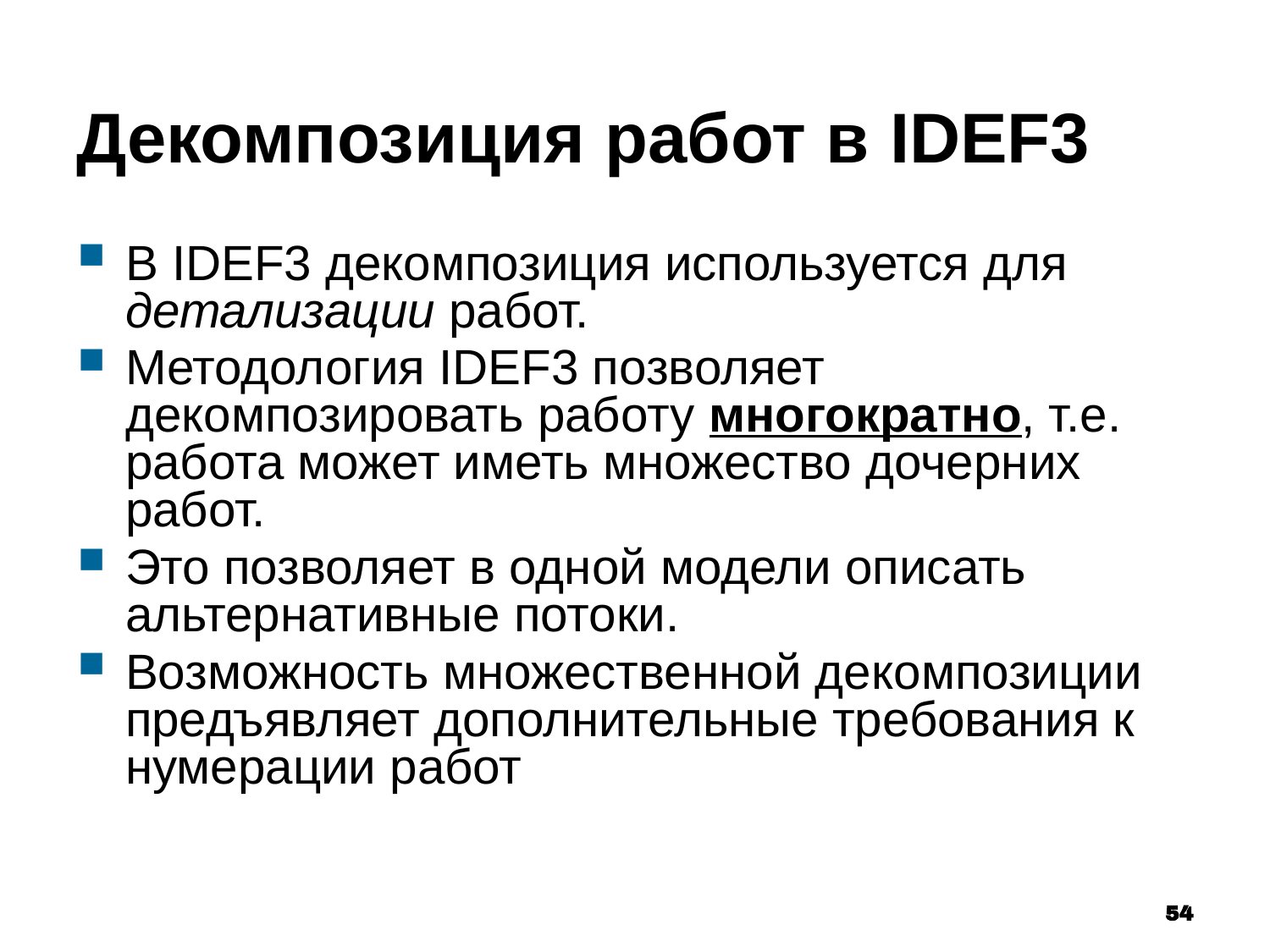

# Декомпозиция работ в IDEF3
В IDEF3 декомпозиция используется для детализации работ.
Методология IDEF3 позволяет декомпозировать работу многократно, т.е. работа может иметь множество дочерних работ.
Это позволяет в одной модели описать альтернативные потоки.
Возможность множественной декомпозиции предъявляет дополнительные требования к нумерации работ
54